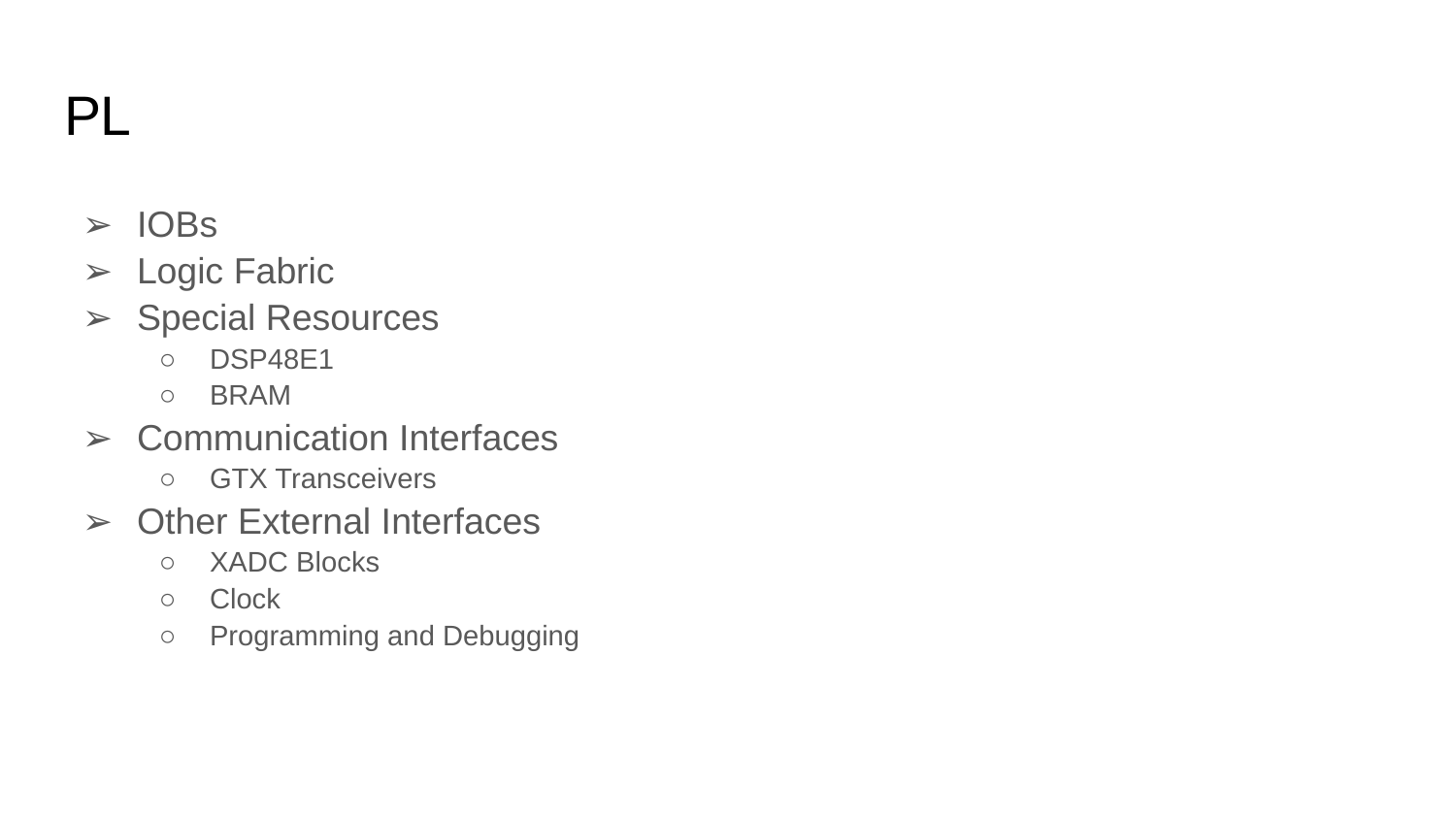

# PL
IOBs
Logic Fabric
Special Resources
DSP48E1
BRAM
Communication Interfaces
GTX Transceivers
Other External Interfaces
XADC Blocks
Clock
Programming and Debugging